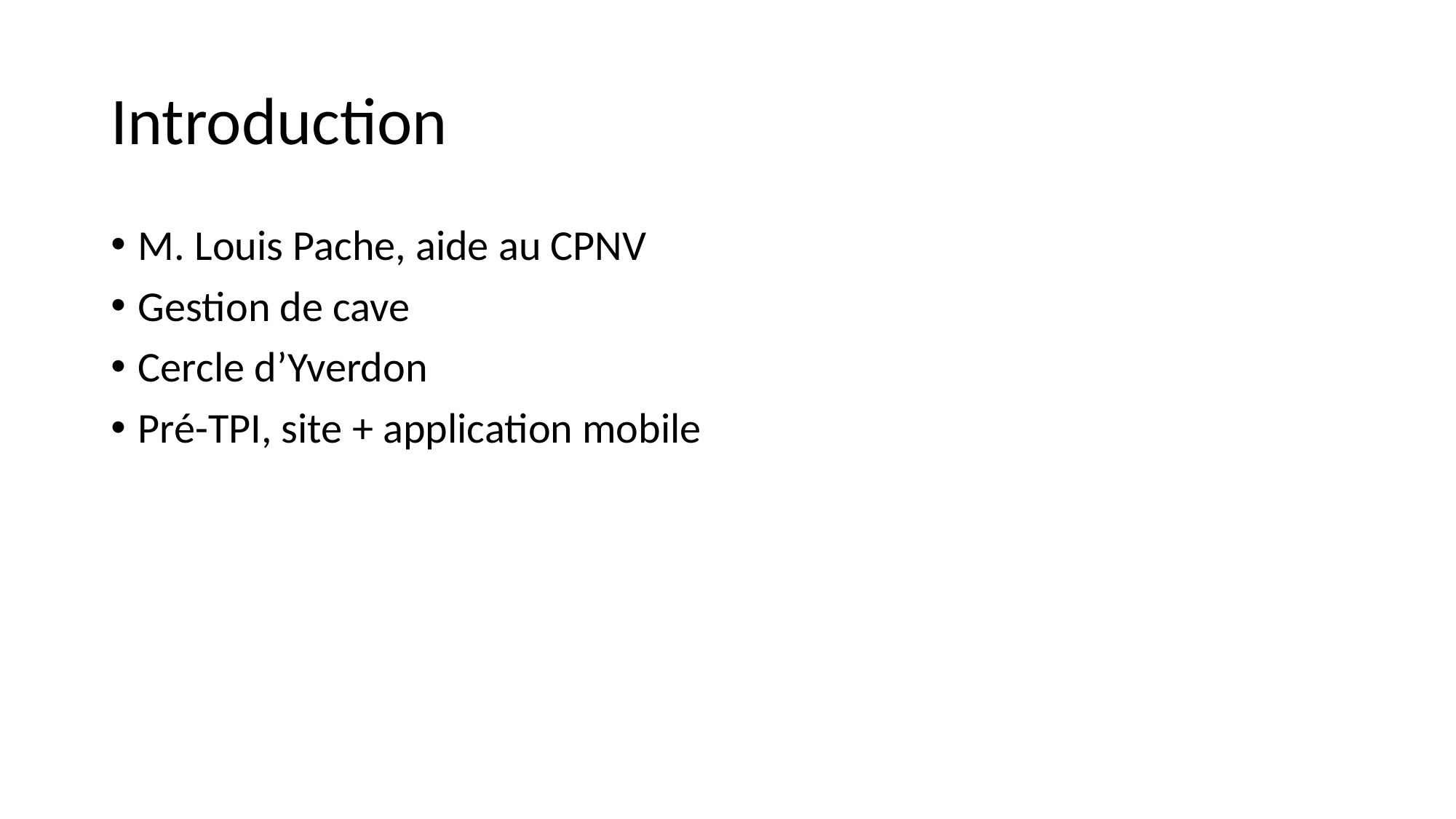

# Introduction
M. Louis Pache, aide au CPNV
Gestion de cave
Cercle d’Yverdon
Pré-TPI, site + application mobile